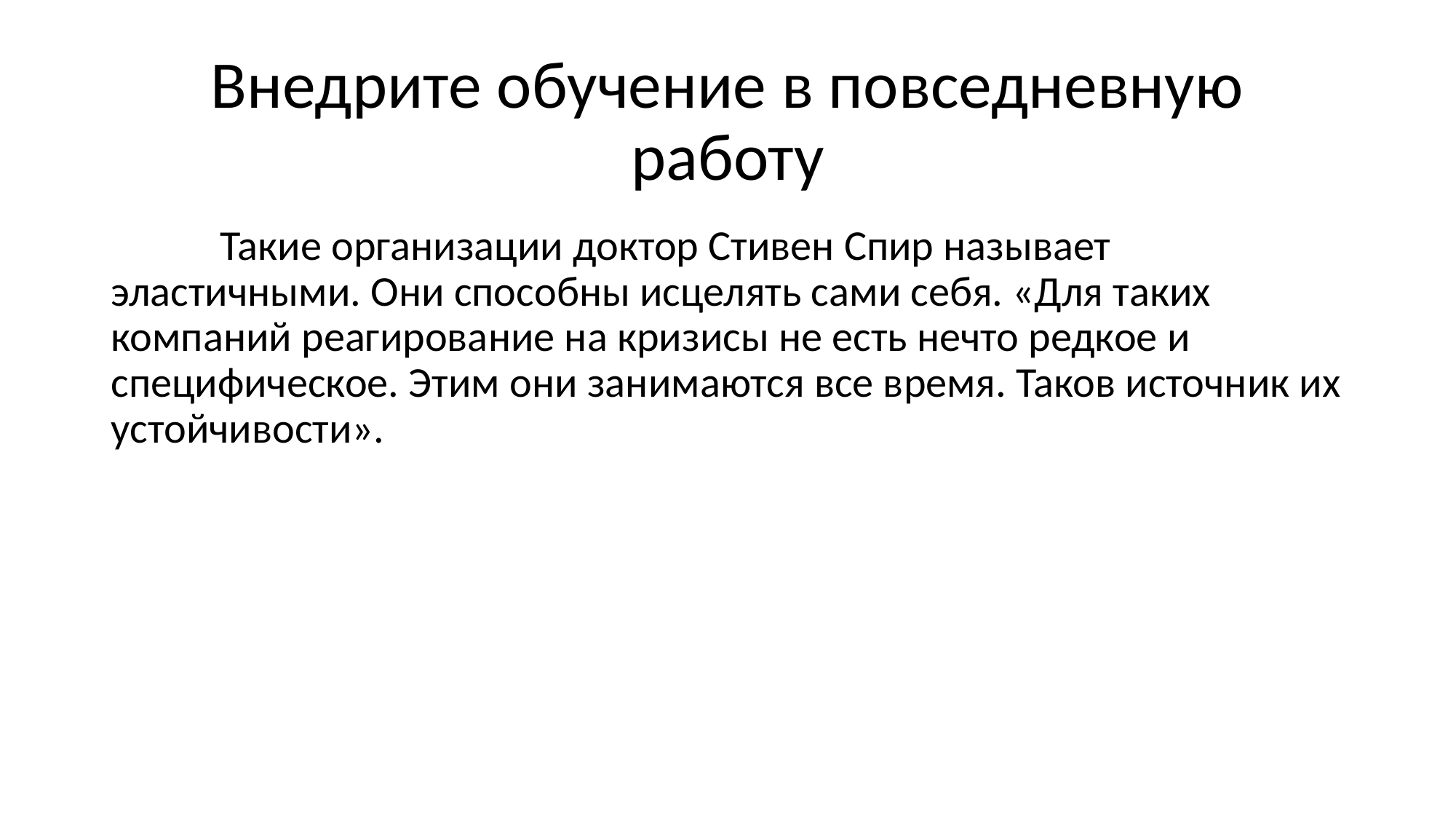

# Внедрите обучение в повседневную работу
	Такие организации доктор Стивен Спир называет эластичными. Они способны исцелять сами себя. «Для таких компаний реагирование на кризисы не есть нечто редкое и специфическое. Этим они занимаются все время. Таков источник их устойчивости».